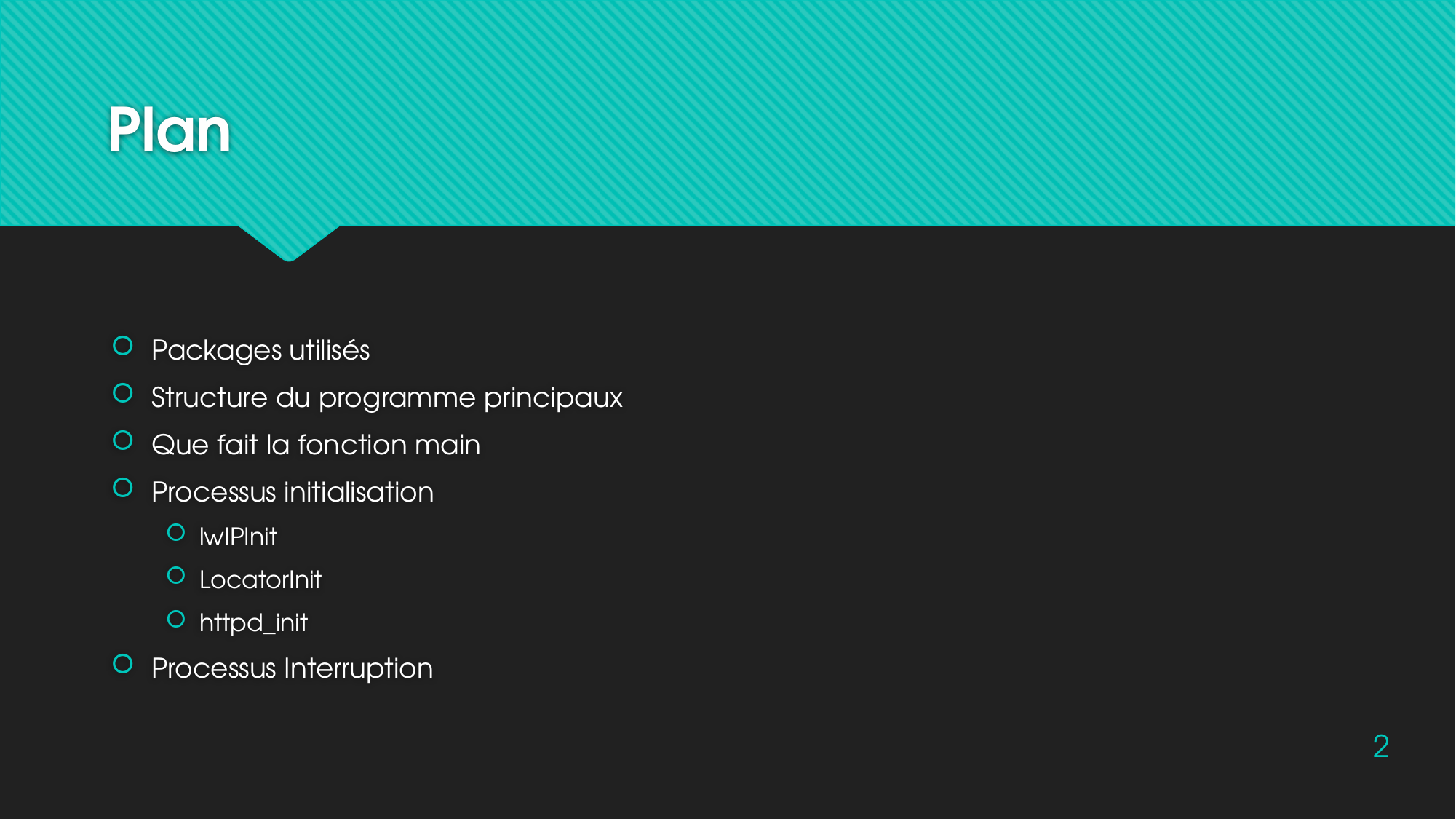

# Plan
Packages utilisés
Structure du programme principaux
Que fait la fonction main
Processus initialisation
lwIPInit
LocatorInit
httpd_init
Processus Interruption

2